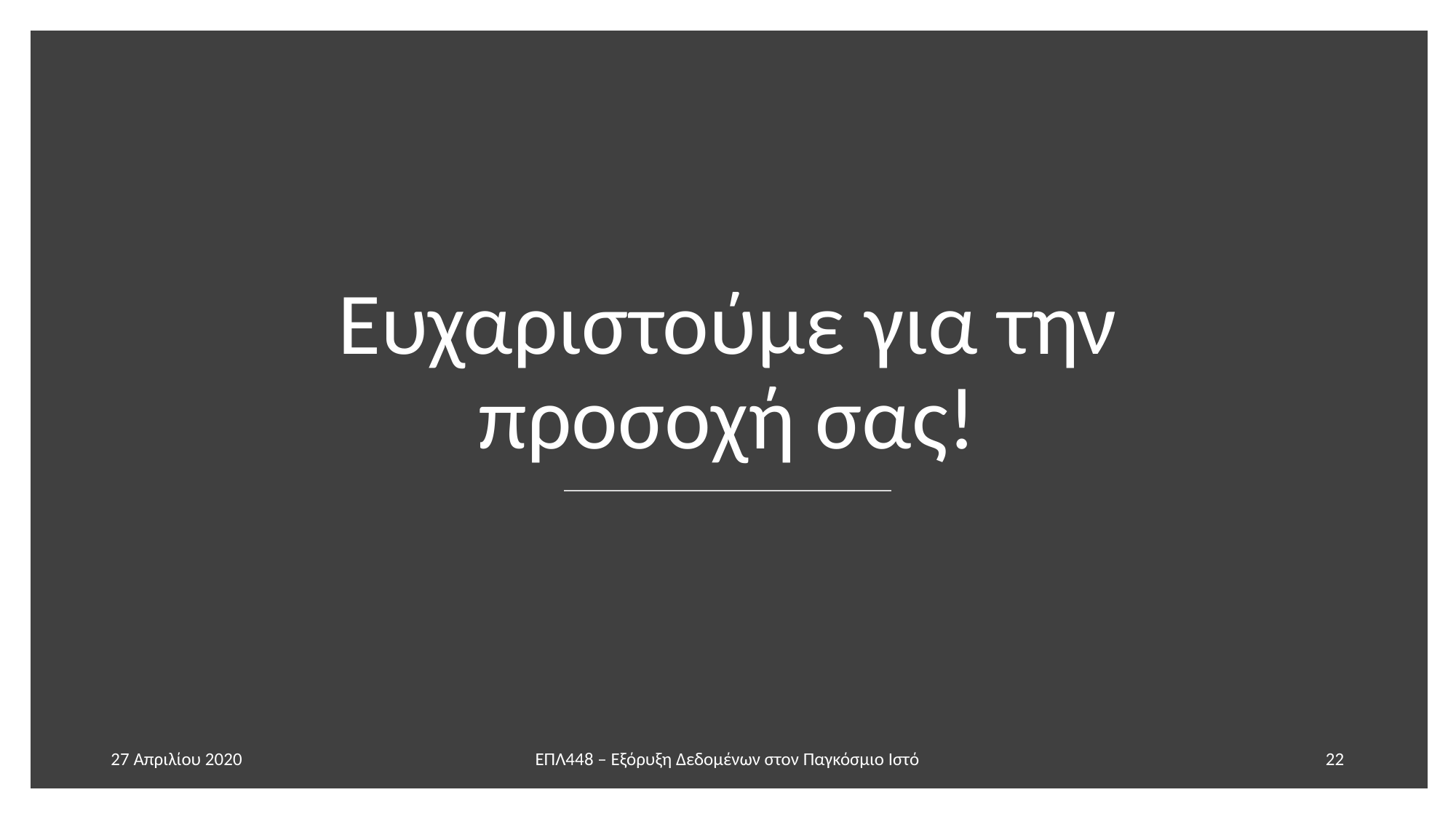

# Ευχαριστούμε για την προσοχή σας!
ΕΠΛ448 – Εξόρυξη Δεδομένων στον Παγκόσμιο Ιστό
27 Απριλίου 2020
22